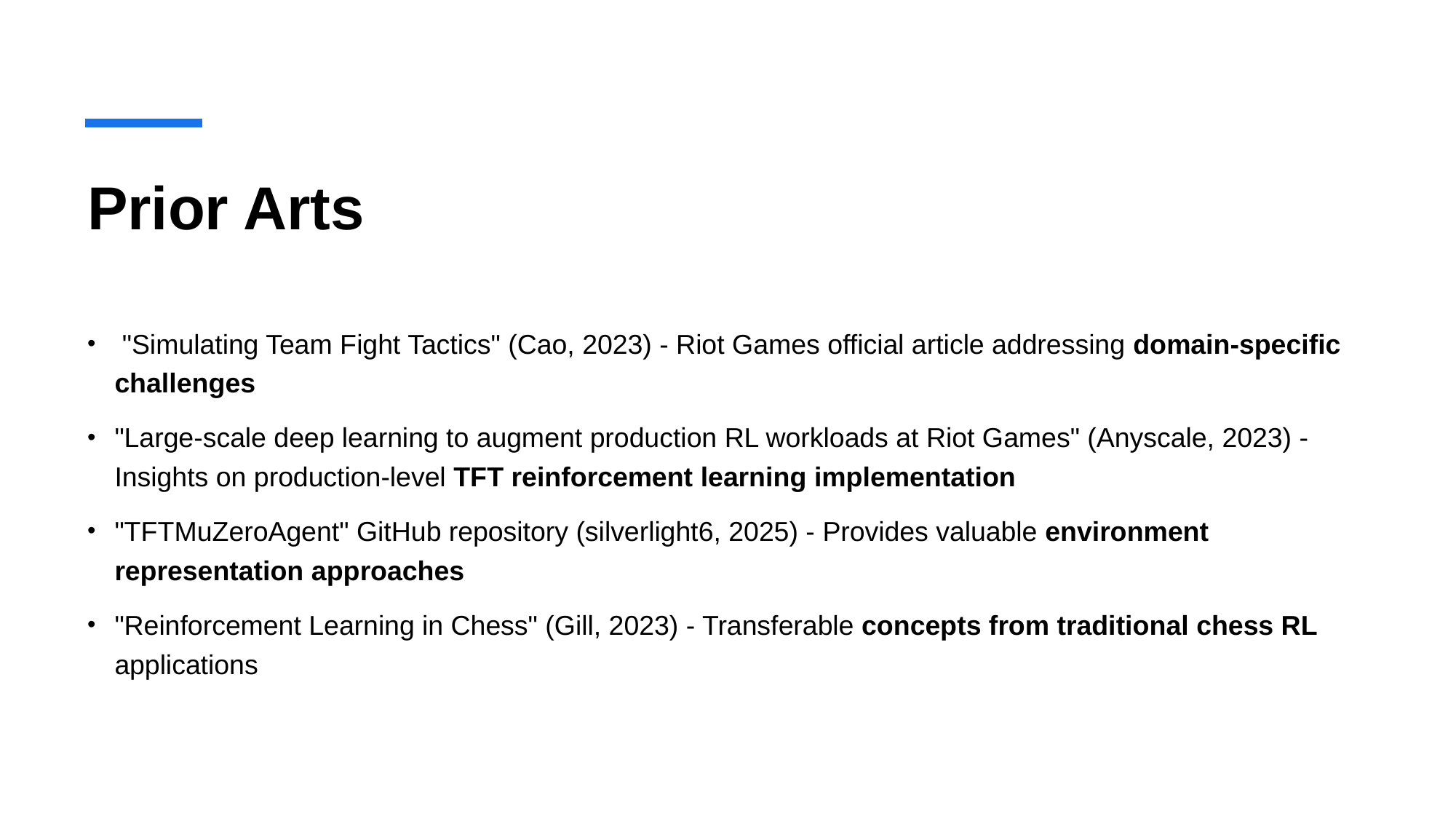

# Prior Arts
 "Simulating Team Fight Tactics" (Cao, 2023) - Riot Games official article addressing domain-specific challenges
"Large-scale deep learning to augment production RL workloads at Riot Games" (Anyscale, 2023) - Insights on production-level TFT reinforcement learning implementation
"TFTMuZeroAgent" GitHub repository (silverlight6, 2025) - Provides valuable environment representation approaches
"Reinforcement Learning in Chess" (Gill, 2023) - Transferable concepts from traditional chess RL applications